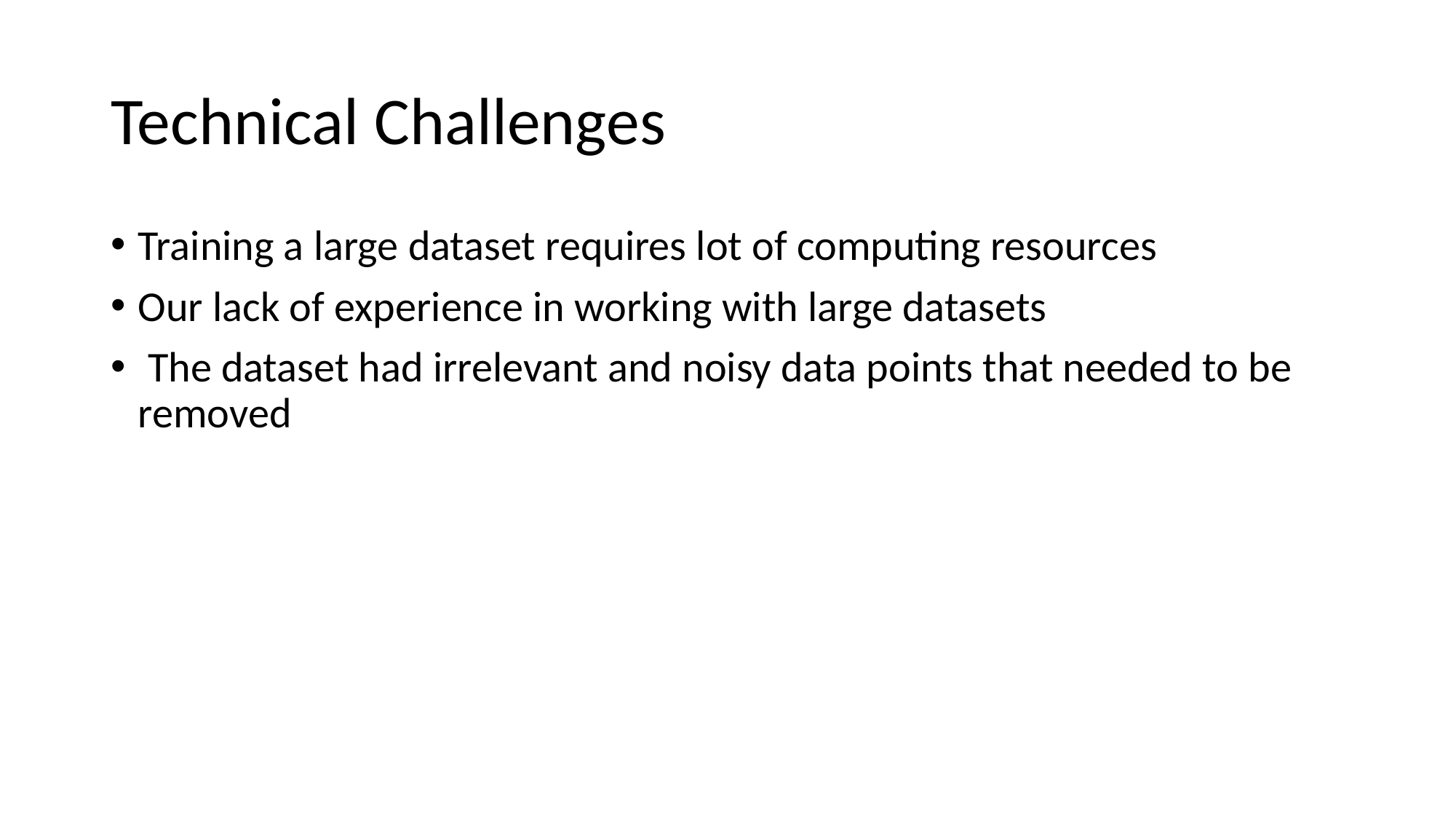

# Technical Challenges
Training a large dataset requires lot of computing resources
Our lack of experience in working with large datasets
 The dataset had irrelevant and noisy data points that needed to be removed